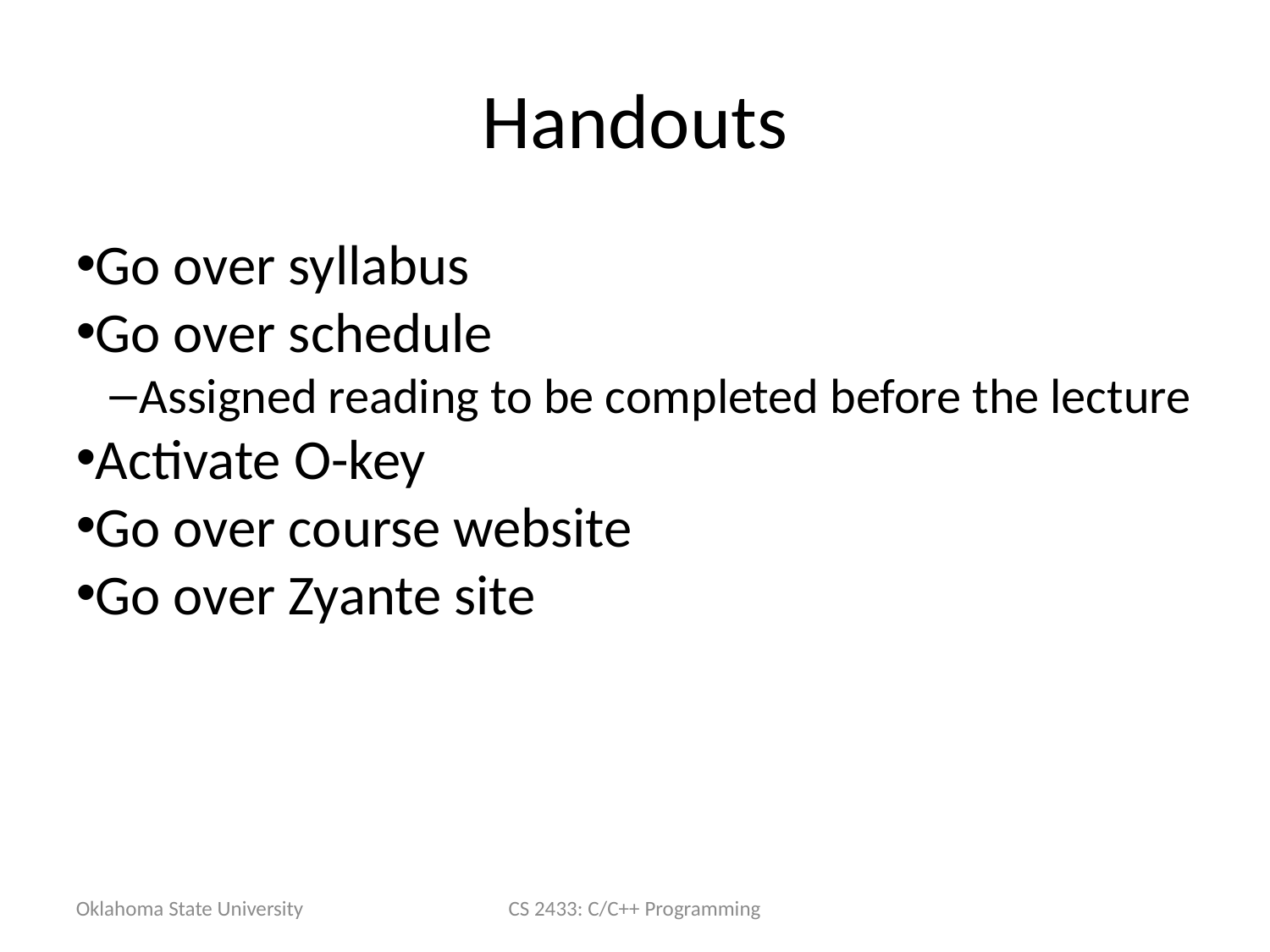

Handouts
Go over syllabus
Go over schedule
Assigned reading to be completed before the lecture
Activate O-key
Go over course website
Go over Zyante site
Oklahoma State University
CS 2433: C/C++ Programming